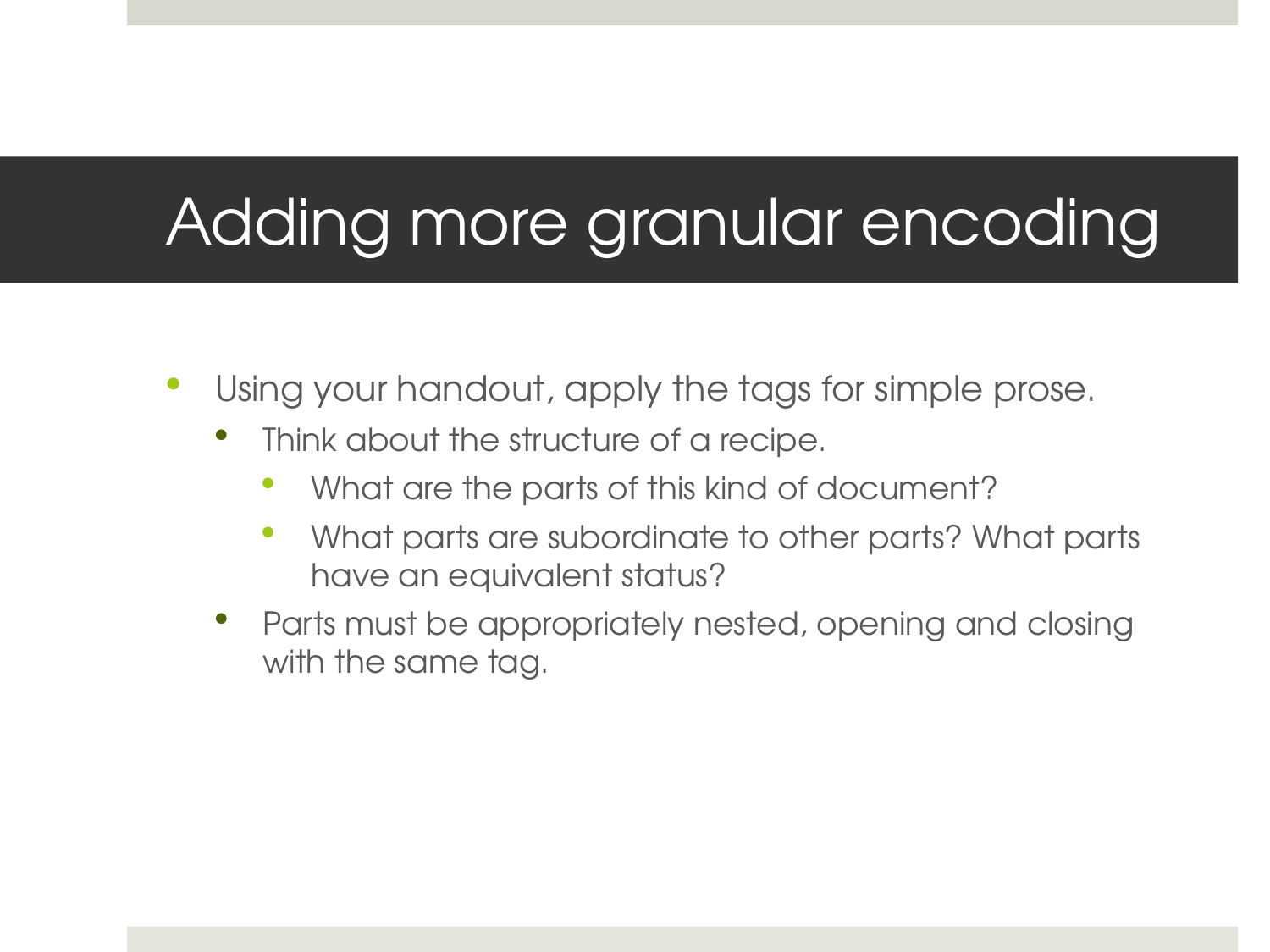

# Adding more granular encoding
Using your handout, apply the tags for simple prose.
Think about the structure of a recipe.
What are the parts of this kind of document?
What parts are subordinate to other parts? What parts have an equivalent status?
Parts must be appropriately nested, opening and closing with the same tag.